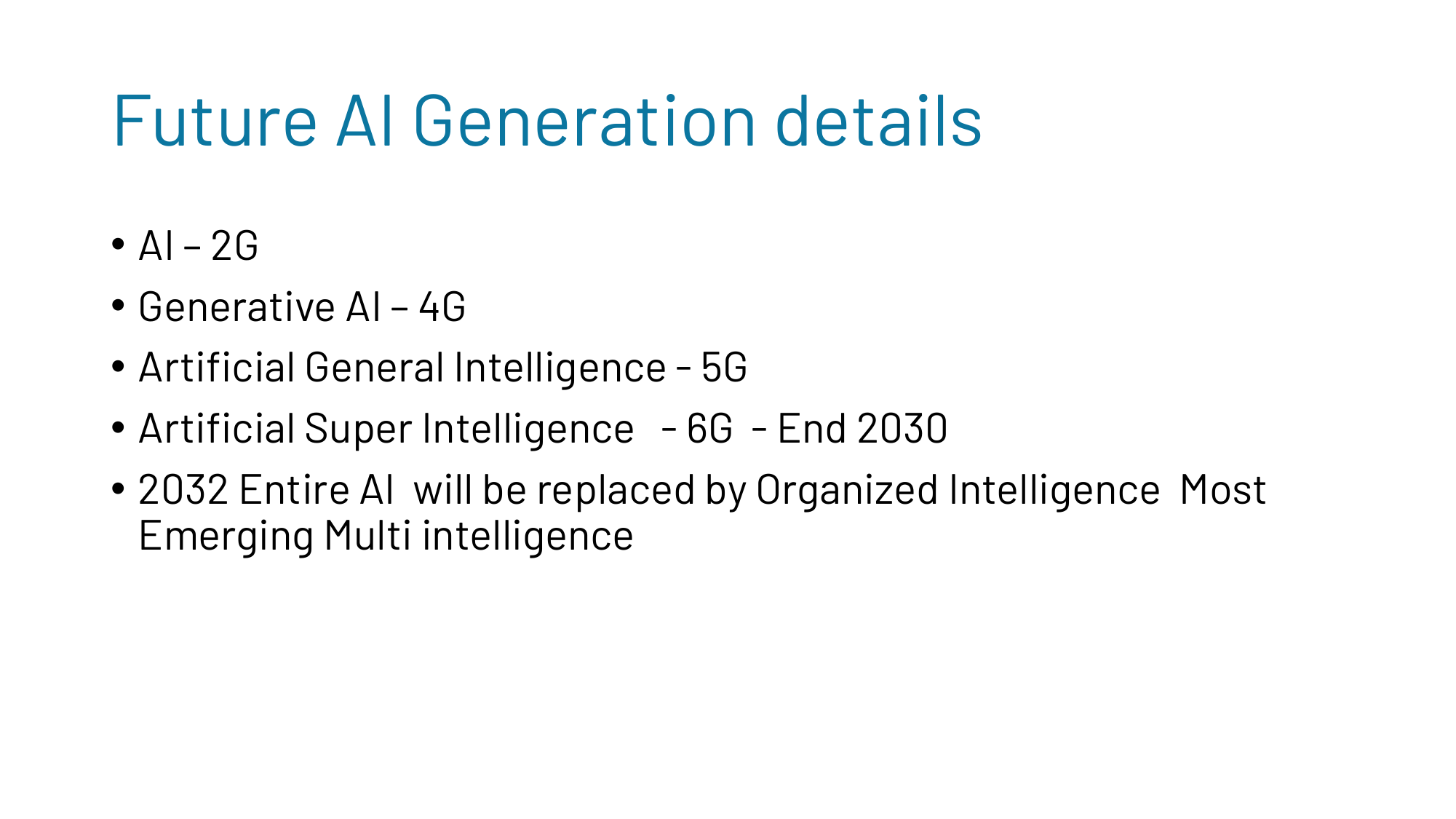

# Future AI Generation details
AI – 2G
Generative AI – 4G
Artificial General Intelligence - 5G
Artificial Super Intelligence   - 6G  - End 2030
2032 Entire AI  will be replaced by Organized Intelligence  Most Emerging Multi intelligence